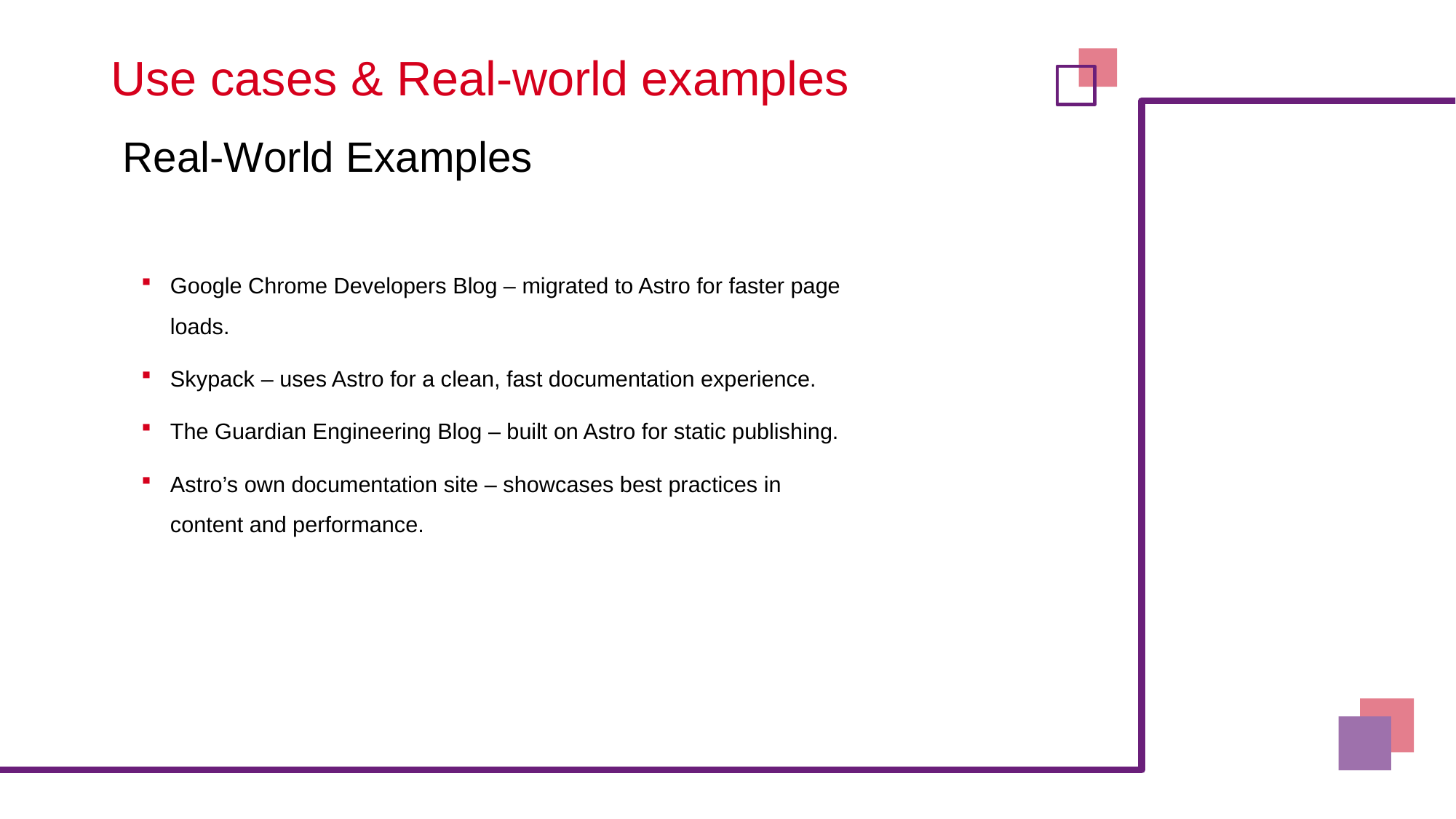

# Use cases & Real-world examples
Real-World Examples

Google Chrome Developers Blog – migrated to Astro for faster page loads.
Skypack – uses Astro for a clean, fast documentation experience.
The Guardian Engineering Blog – built on Astro for static publishing.
Astro’s own documentation site – showcases best practices in content and performance.